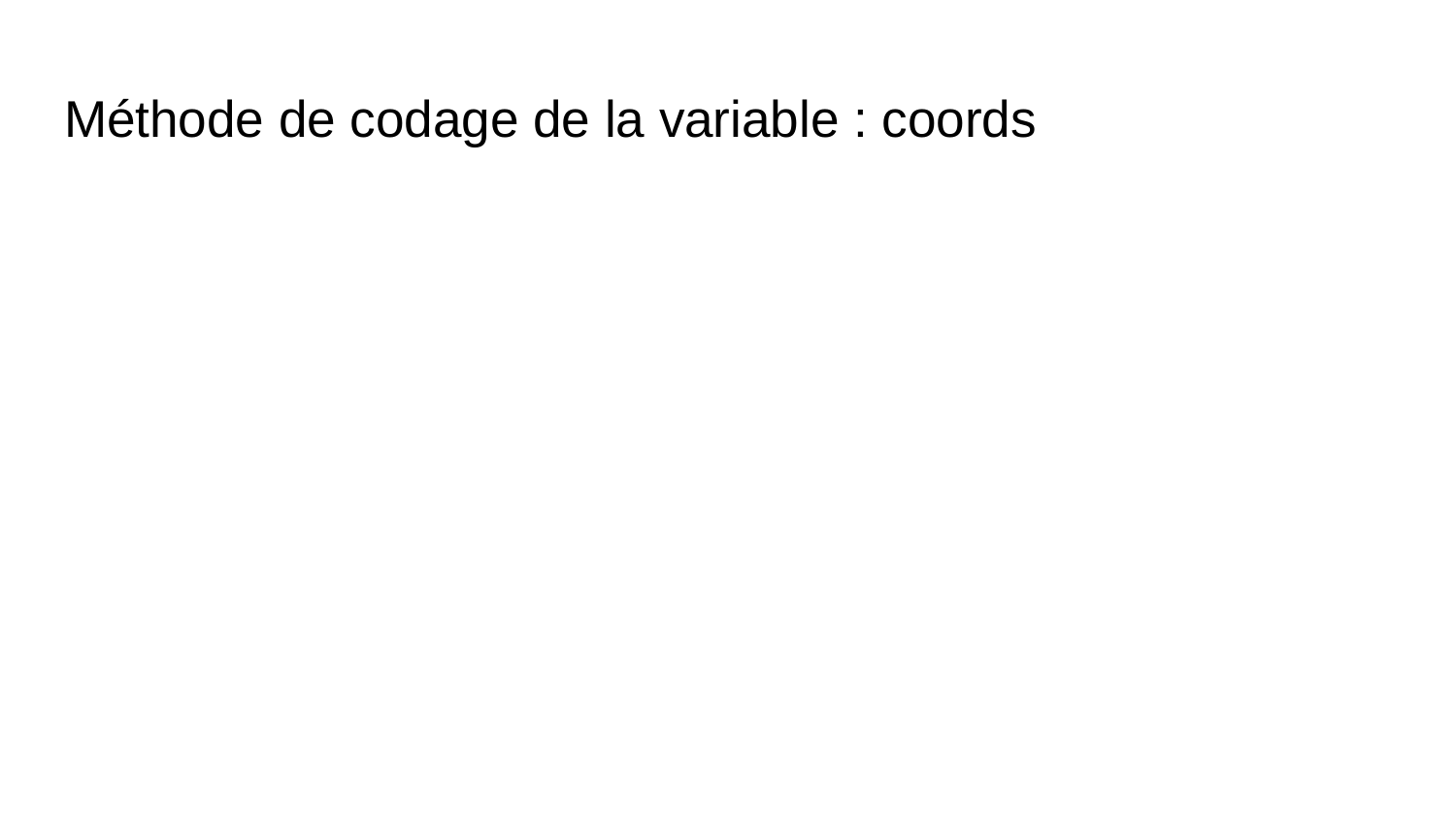

# Méthode de codage de la variable : coords